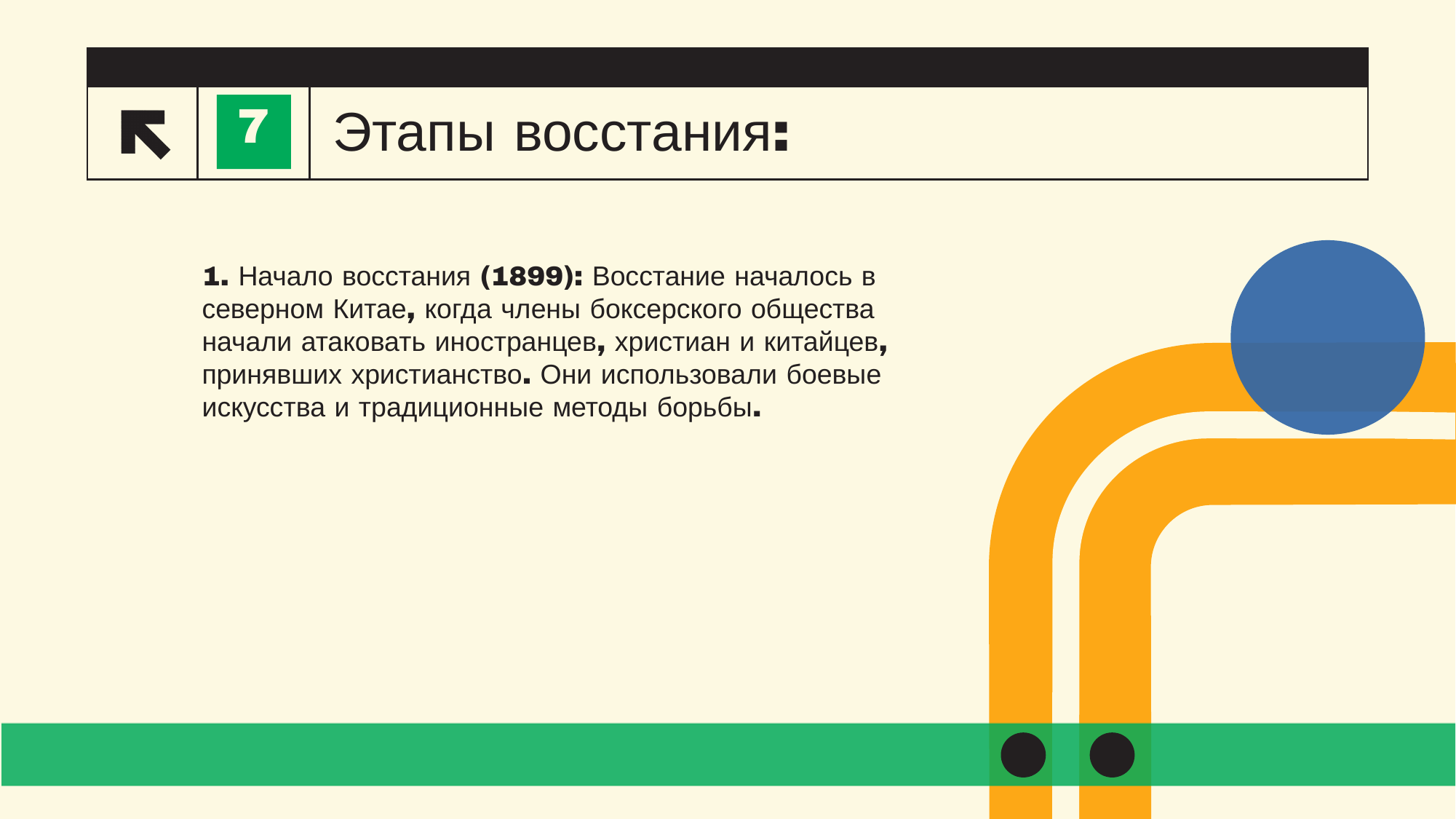

# Этапы восстания:
7
1. Начало восстания (1899): Восстание началось в северном Китае, когда члены боксерского общества начали атаковать иностранцев, христиан и китайцев, принявших христианство. Они использовали боевые искусства и традиционные методы борьбы.